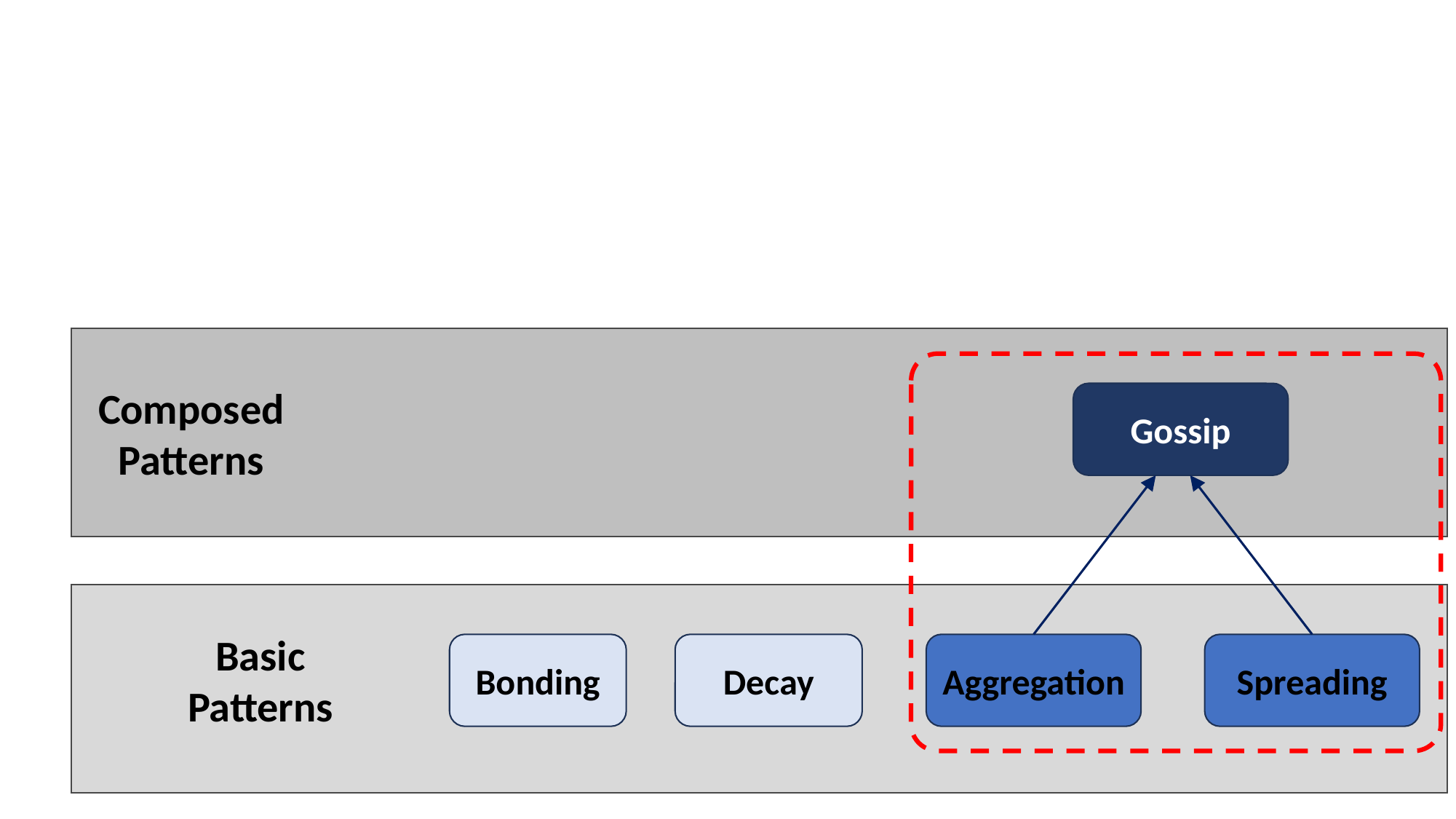

Composed
Patterns
Gossip

Basic
Patterns
Bonding
Decay
Aggregation
Spreading